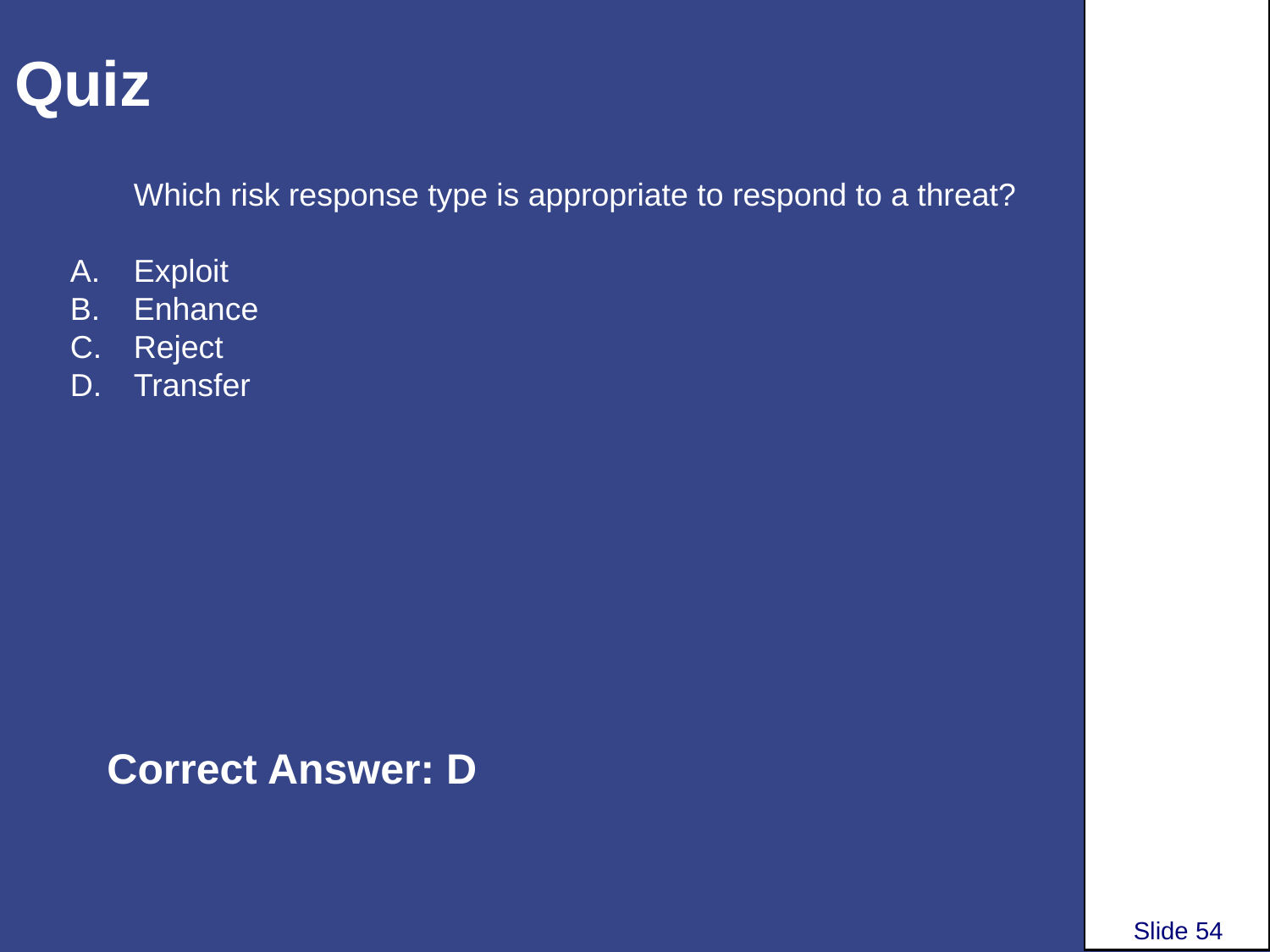

# Quiz
Which risk response type is appropriate to respond to a threat?

Exploit
Enhance
Reject
Transfer

Correct Answer: D